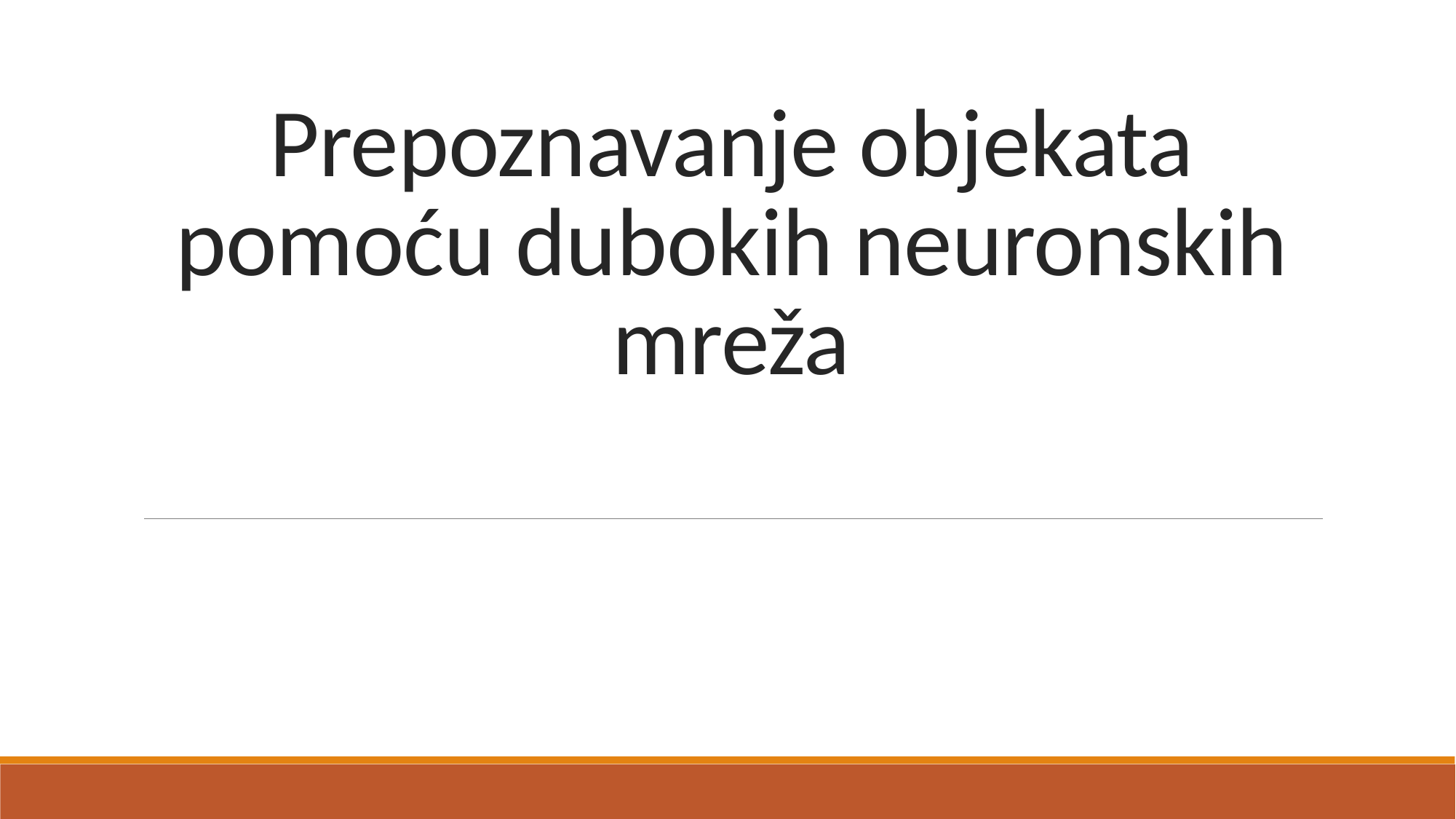

# Prepoznavanje objekata pomoću dubokih neuronskih mreža